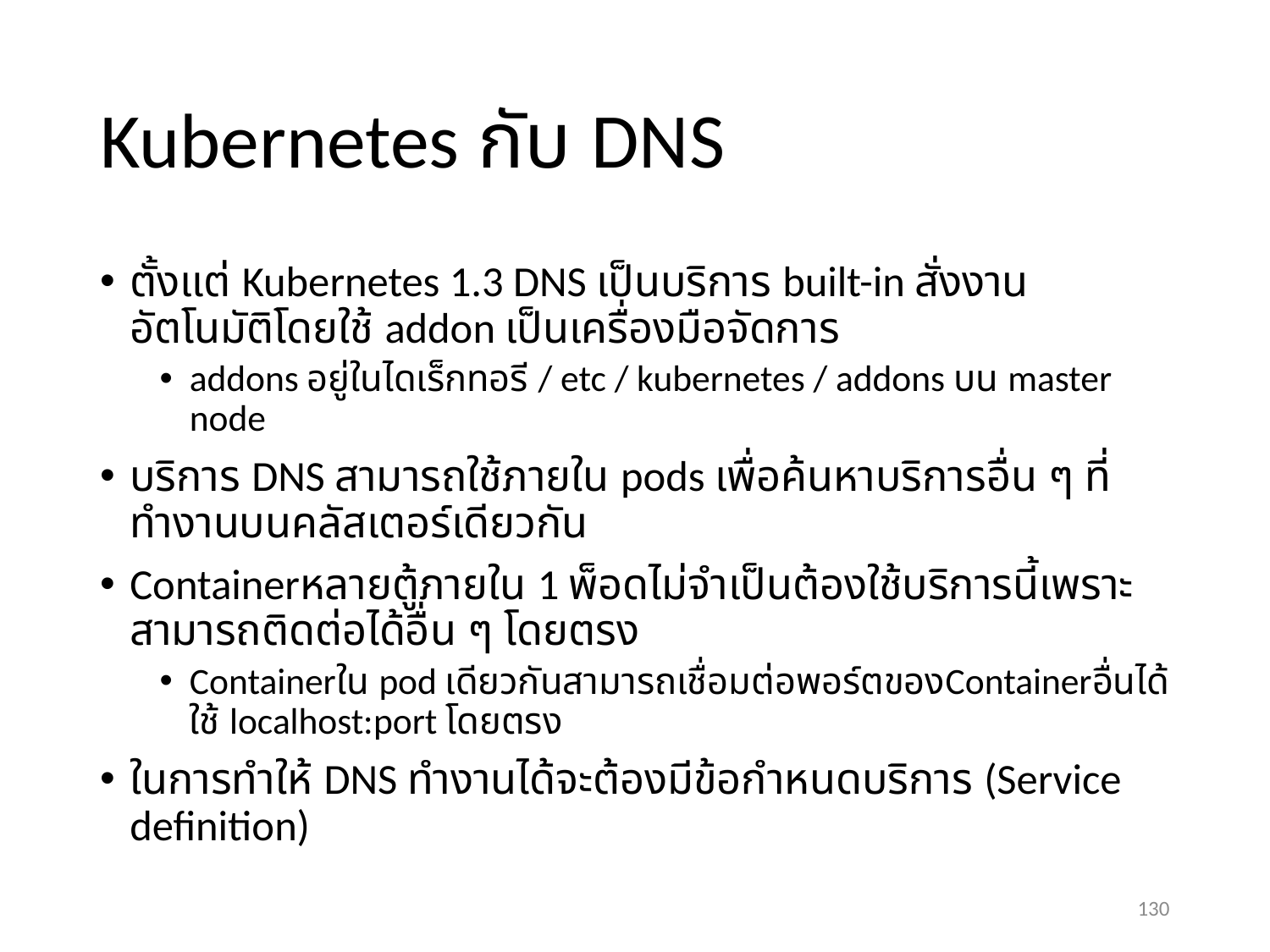

# Kubernetes กับ DNS
ตั้งแต่ Kubernetes 1.3 DNS เป็นบริการ built-in สั่งงานอัตโนมัติโดยใช้ addon เป็นเครื่องมือจัดการ
addons อยู่ในไดเร็กทอรี / etc / kubernetes / addons บน master node
บริการ DNS สามารถใช้ภายใน pods เพื่อค้นหาบริการอื่น ๆ ที่ทำงานบนคลัสเตอร์เดียวกัน
Containerหลายตู้ภายใน 1 พ็อดไม่จำเป็นต้องใช้บริการนี้เพราะสามารถติดต่อได้อื่น ๆ โดยตรง
Containerใน pod เดียวกันสามารถเชื่อมต่อพอร์ตของContainerอื่นได้ใช้ localhost:port โดยตรง
ในการทำให้ DNS ทำงานได้จะต้องมีข้อกำหนดบริการ (Service definition)
130